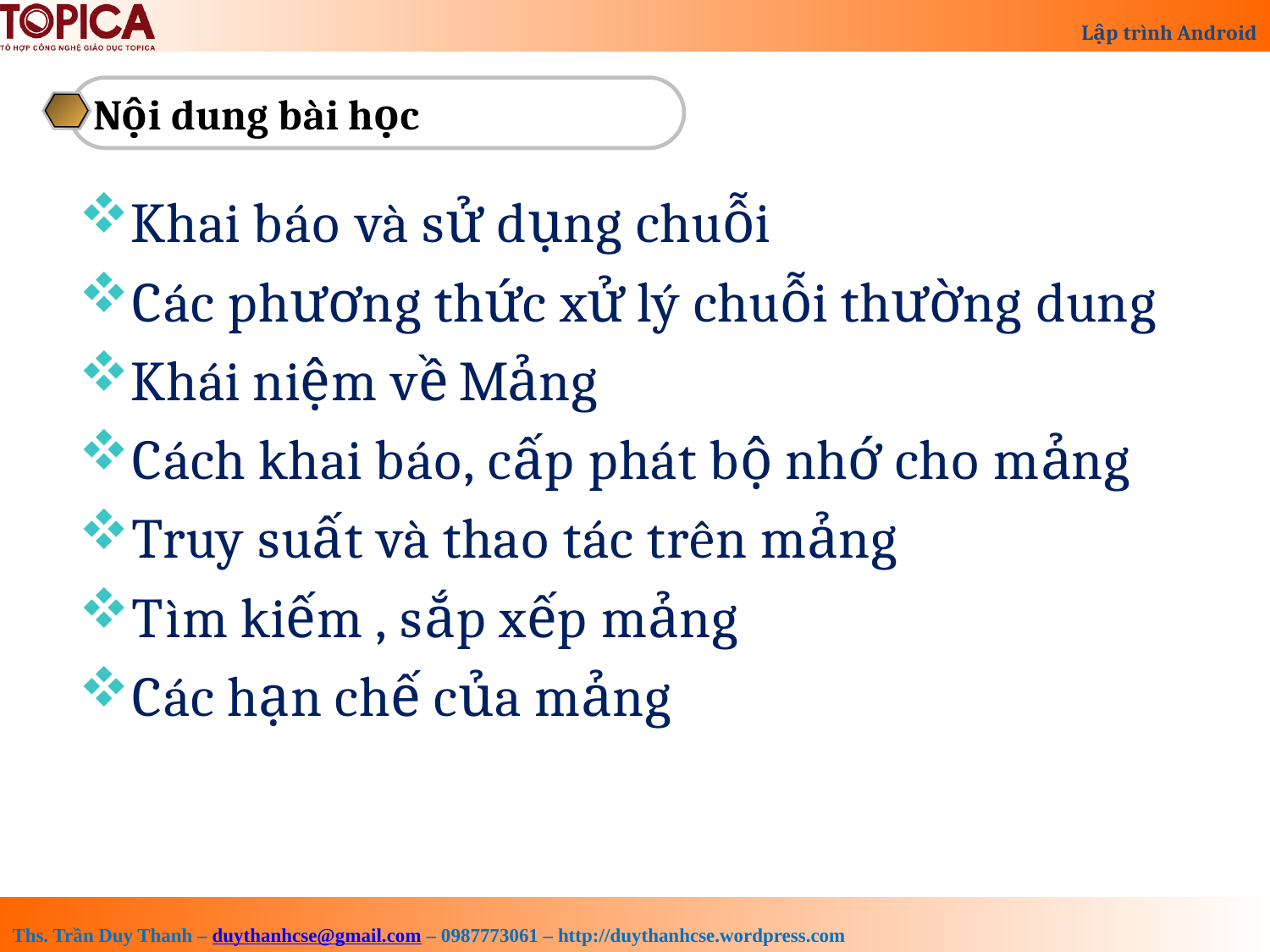

Nội dung bài học

Khai báo và sử dụng chuỗi
Các phương thức xử lý chuỗi thường dung
Khái niệm về Mảng
Cách khai báo, cấp phát bộ nhớ cho mảng
Truy suất và thao tác trên mảng
Tìm kiếm , sắp xếp mảng
Các hạn chế của mảng